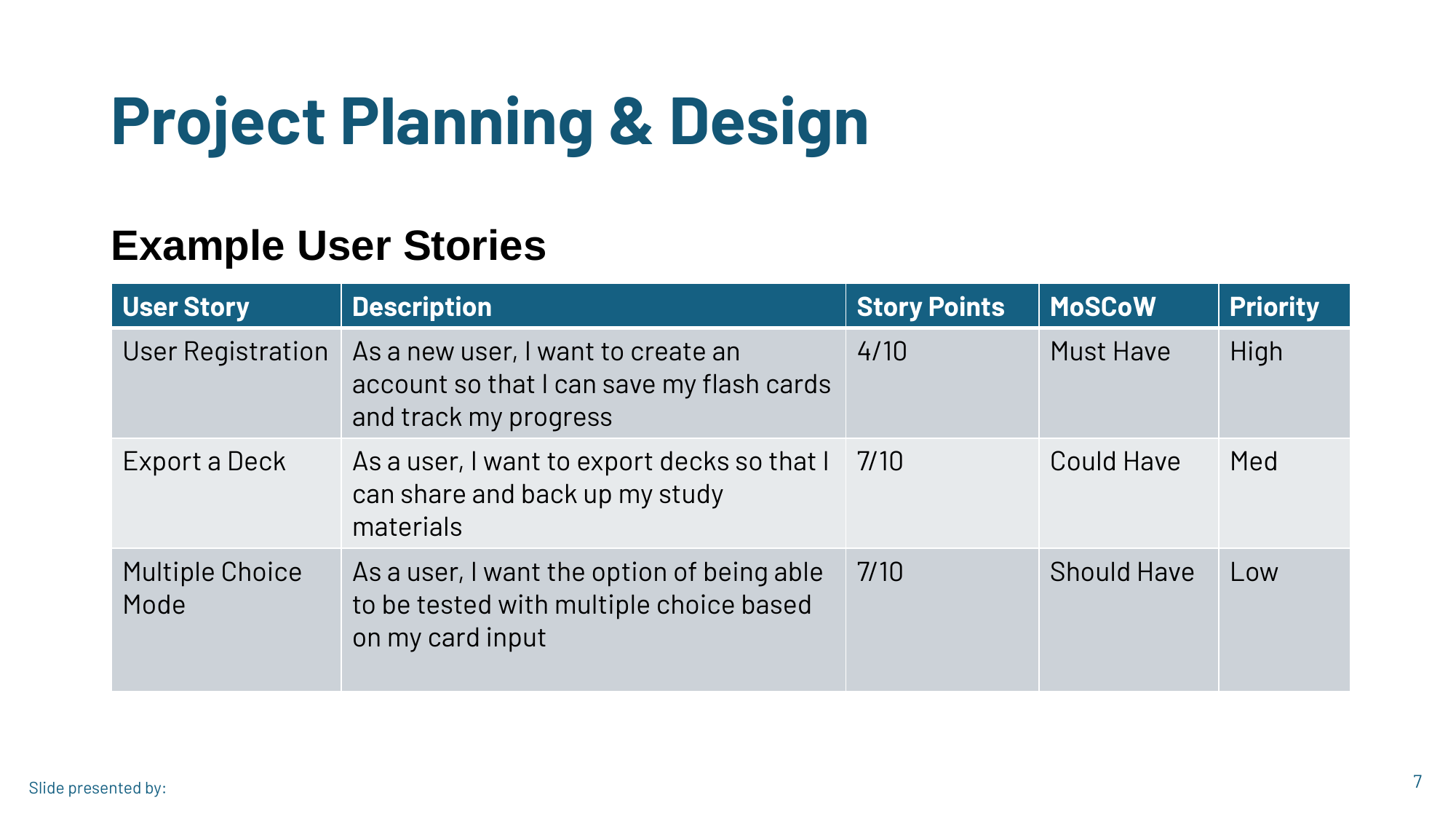

# Project Planning & Design
Example User Stories

| User Story | Description | Story Points | MoSCoW | Priority |
| --- | --- | --- | --- | --- |
| User Registration | As a new user, I want to create an account so that I can save my flash cards and track my progress | 4/10 | Must Have | High |
| Export a Deck | As a user, I want to export decks so that I can share and back up my study materials | 7/10 | Could Have | Med |
| Multiple Choice Mode | As a user, I want the option of being able to be tested with multiple choice based on my card input | 7/10 | Should Have | Low |
7